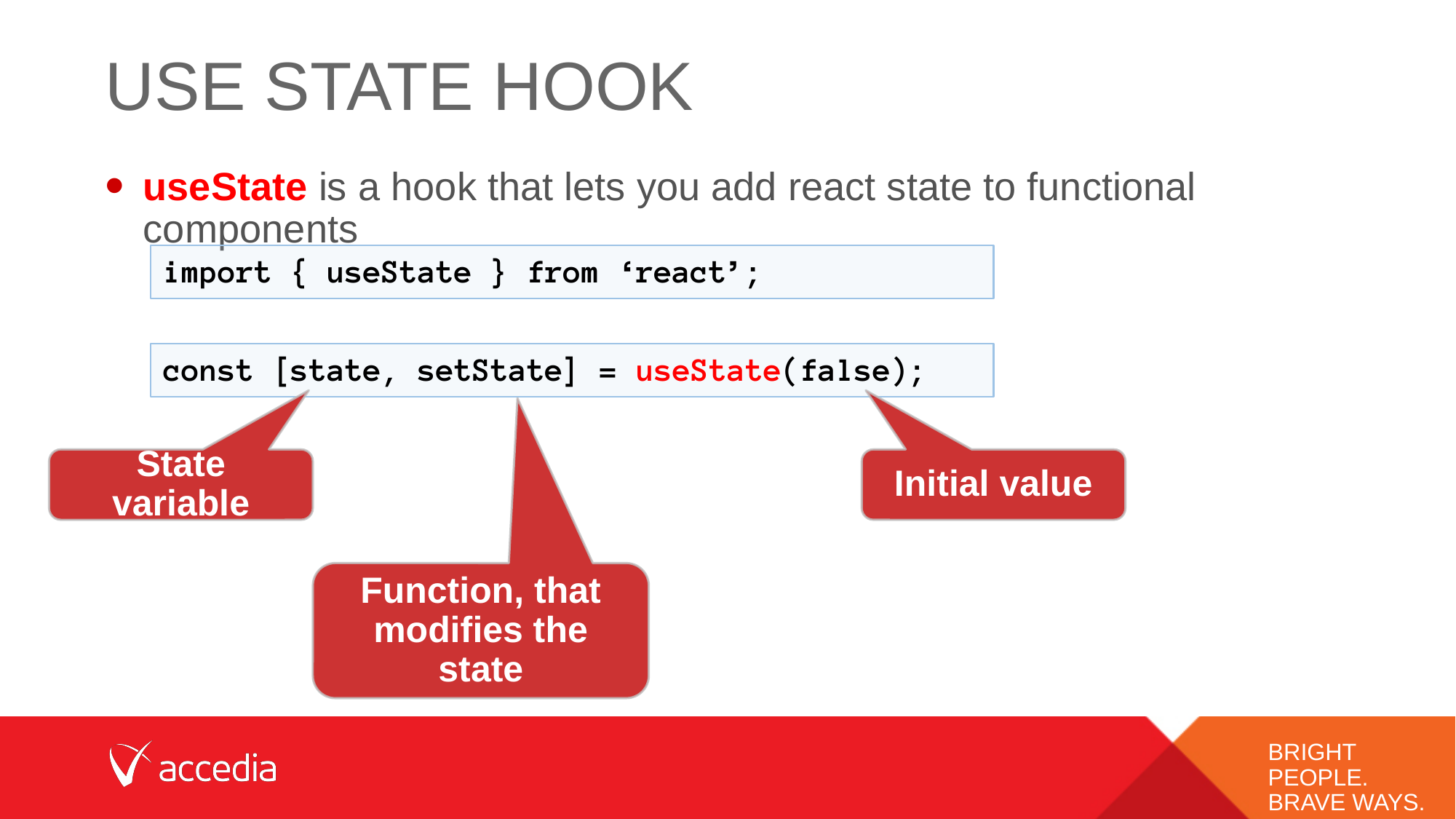

# Use state hook
useState is a hook that lets you add react state to functional components
import { useState } from ‘react’;
const [state, setState] = useState(false);
State variable
Initial value
Function, that modifies the state